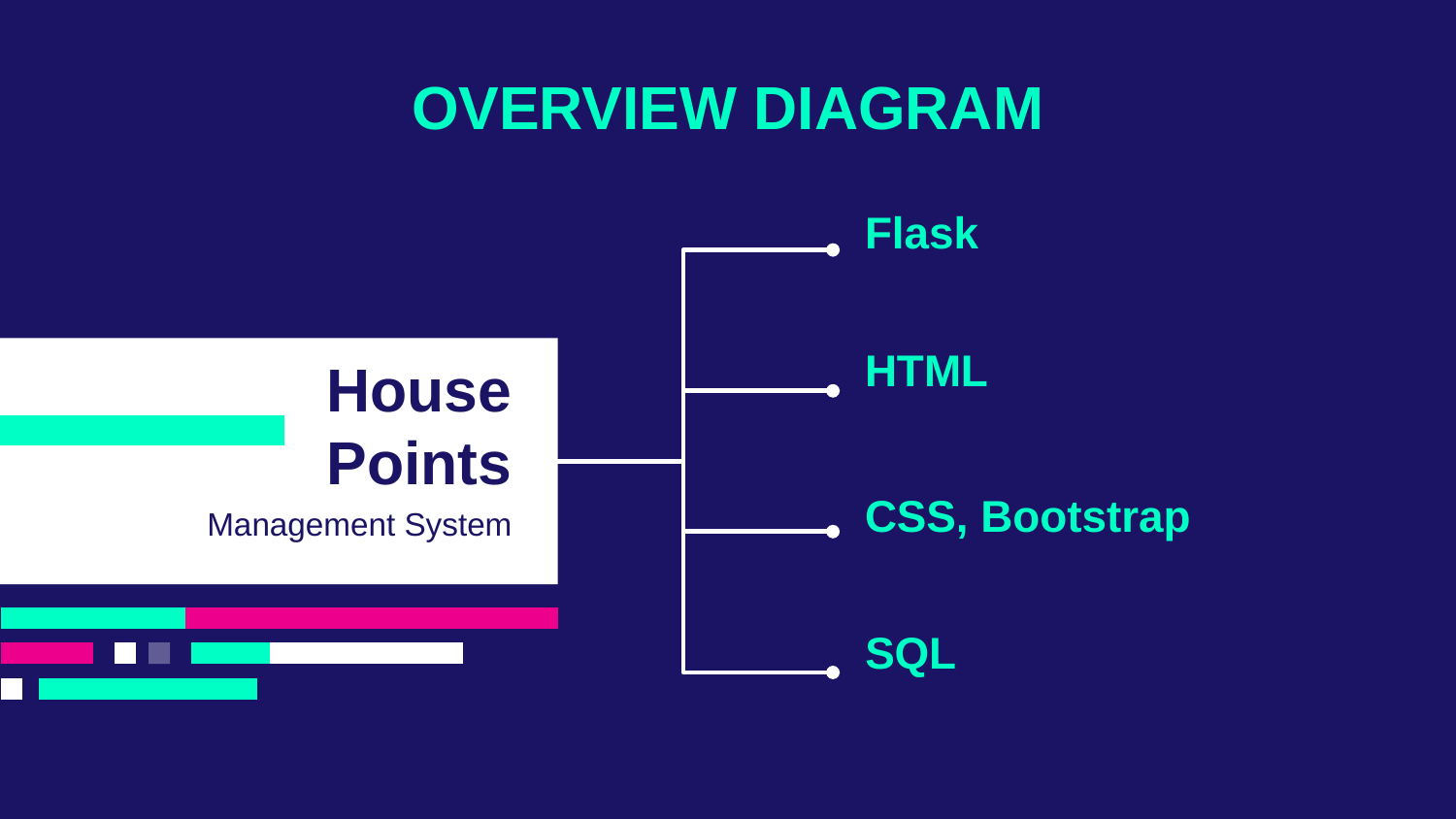

# OVERVIEW DIAGRAM
Flask

HTML
House Points

CSS, Bootstrap
Management System

SQL